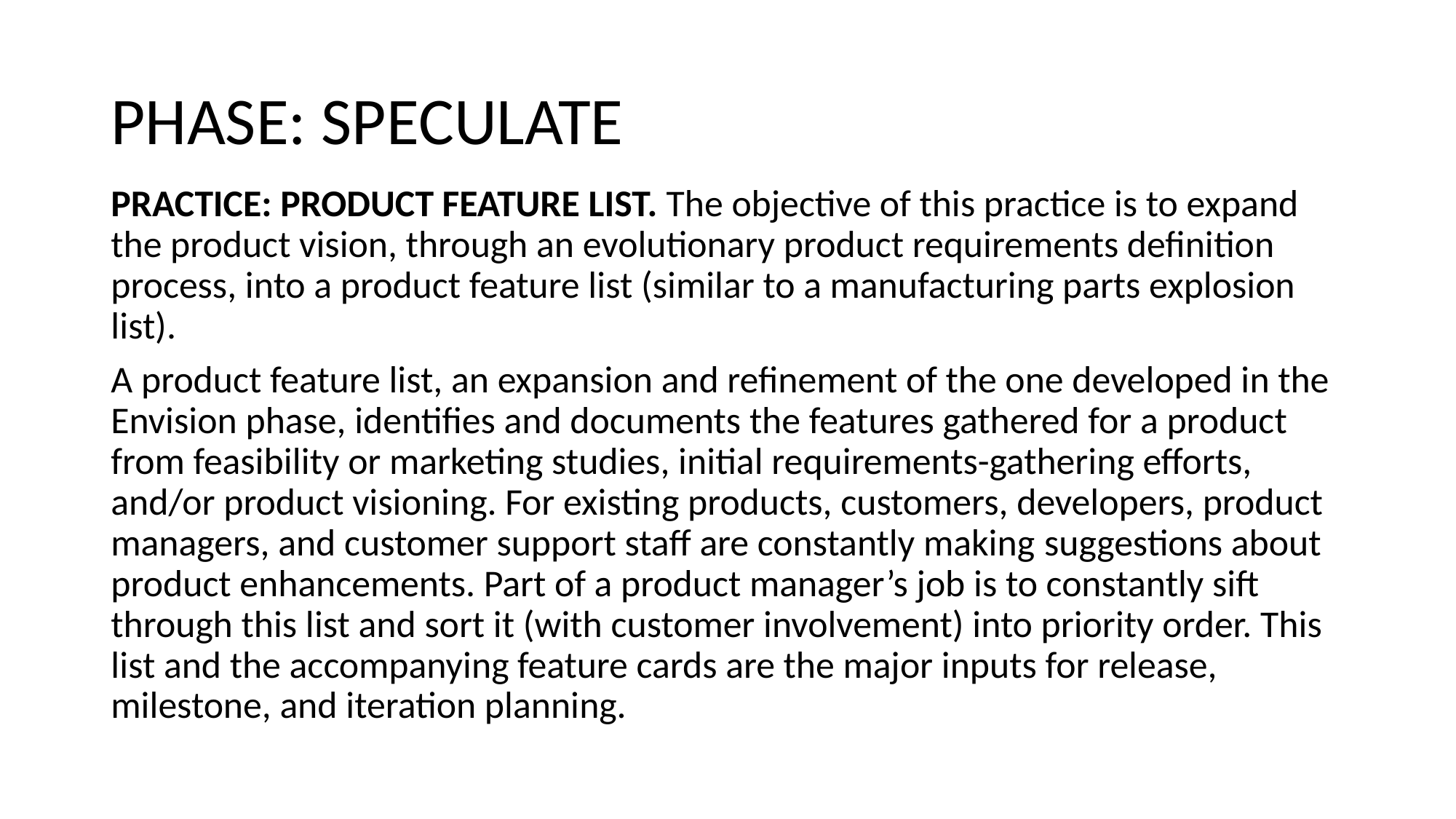

# PHASE: SPECULATE
PRACTICE: PRODUCT FEATURE LIST. The objective of this practice is to expand the product vision, through an evolutionary product requirements definition process, into a product feature list (similar to a manufacturing parts explosion list).
A product feature list, an expansion and refinement of the one developed in the Envision phase, identifies and documents the features gathered for a product from feasibility or marketing studies, initial requirements-gathering efforts, and/or product visioning. For existing products, customers, developers, product managers, and customer support staff are constantly making suggestions about product enhancements. Part of a product manager’s job is to constantly sift through this list and sort it (with customer involvement) into priority order. This list and the accompanying feature cards are the major inputs for release, milestone, and iteration planning.